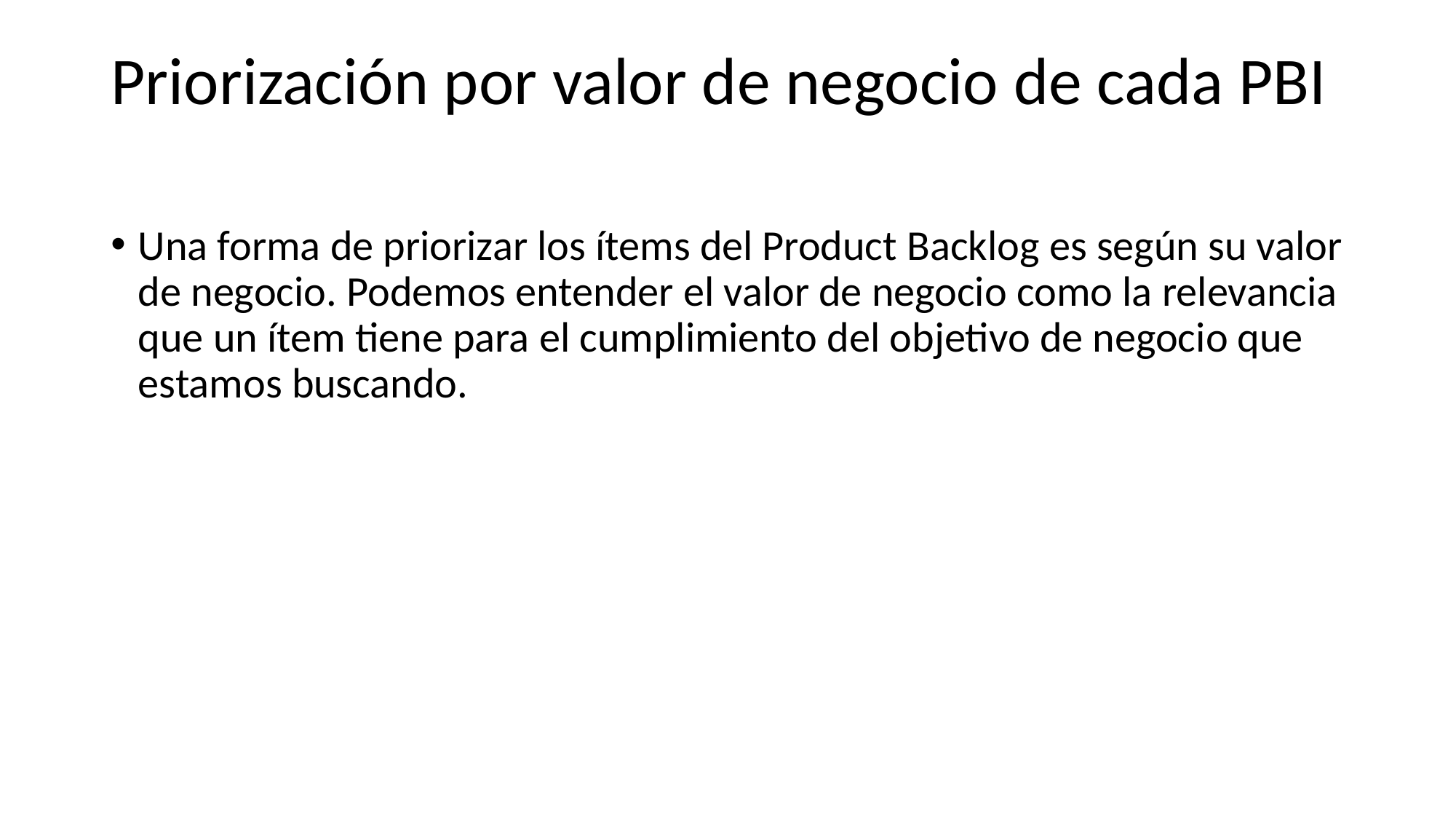

# Priorización por valor de negocio de cada PBI
Una forma de priorizar los ítems del Product Backlog es según su valor de negocio. Podemos entender el valor de negocio como la relevancia que un ítem tiene para el cumplimiento del objetivo de negocio que estamos buscando.